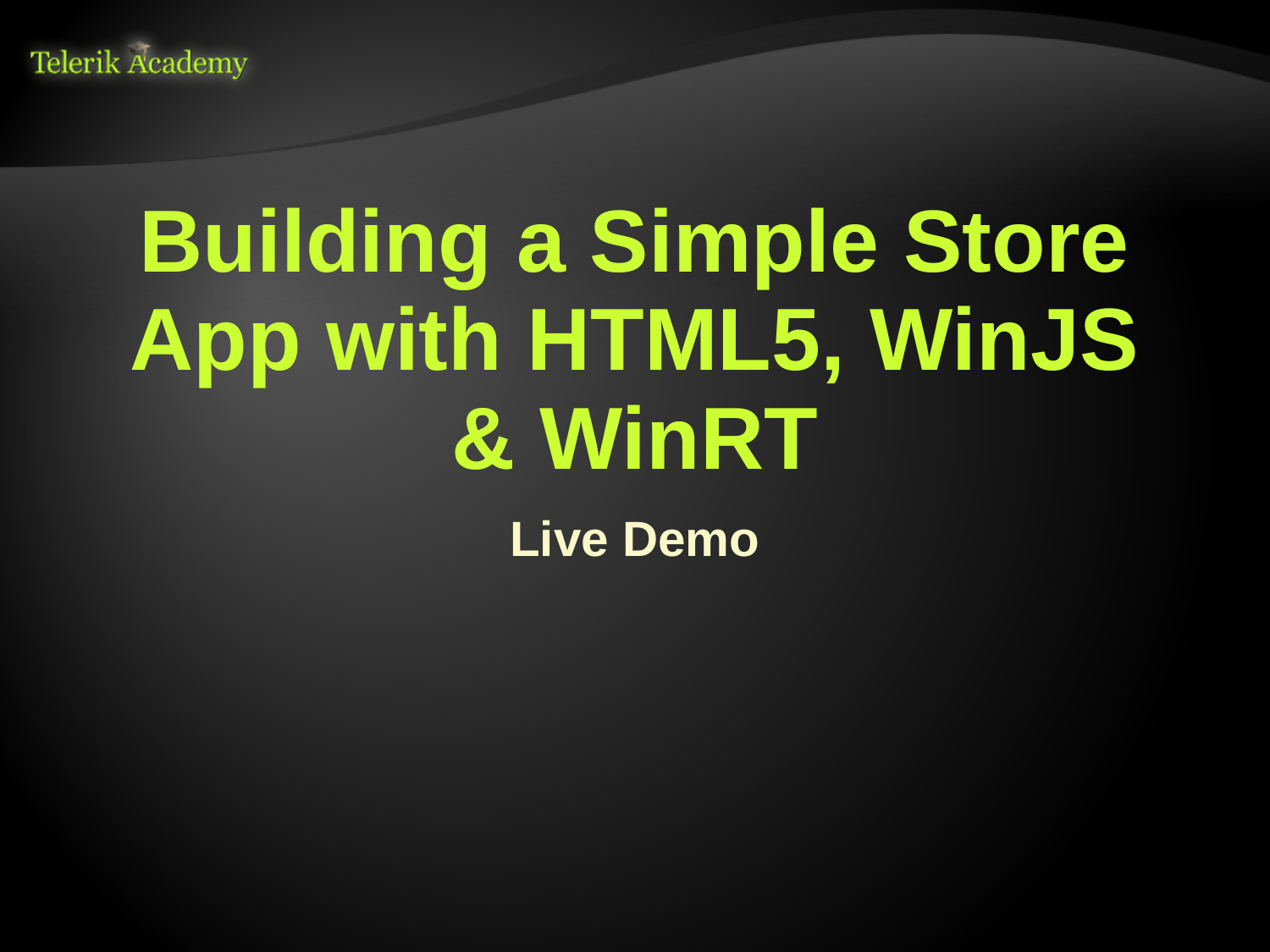

# Building a Simple Store App with HTML5, WinJS & WinRT
Live Demo